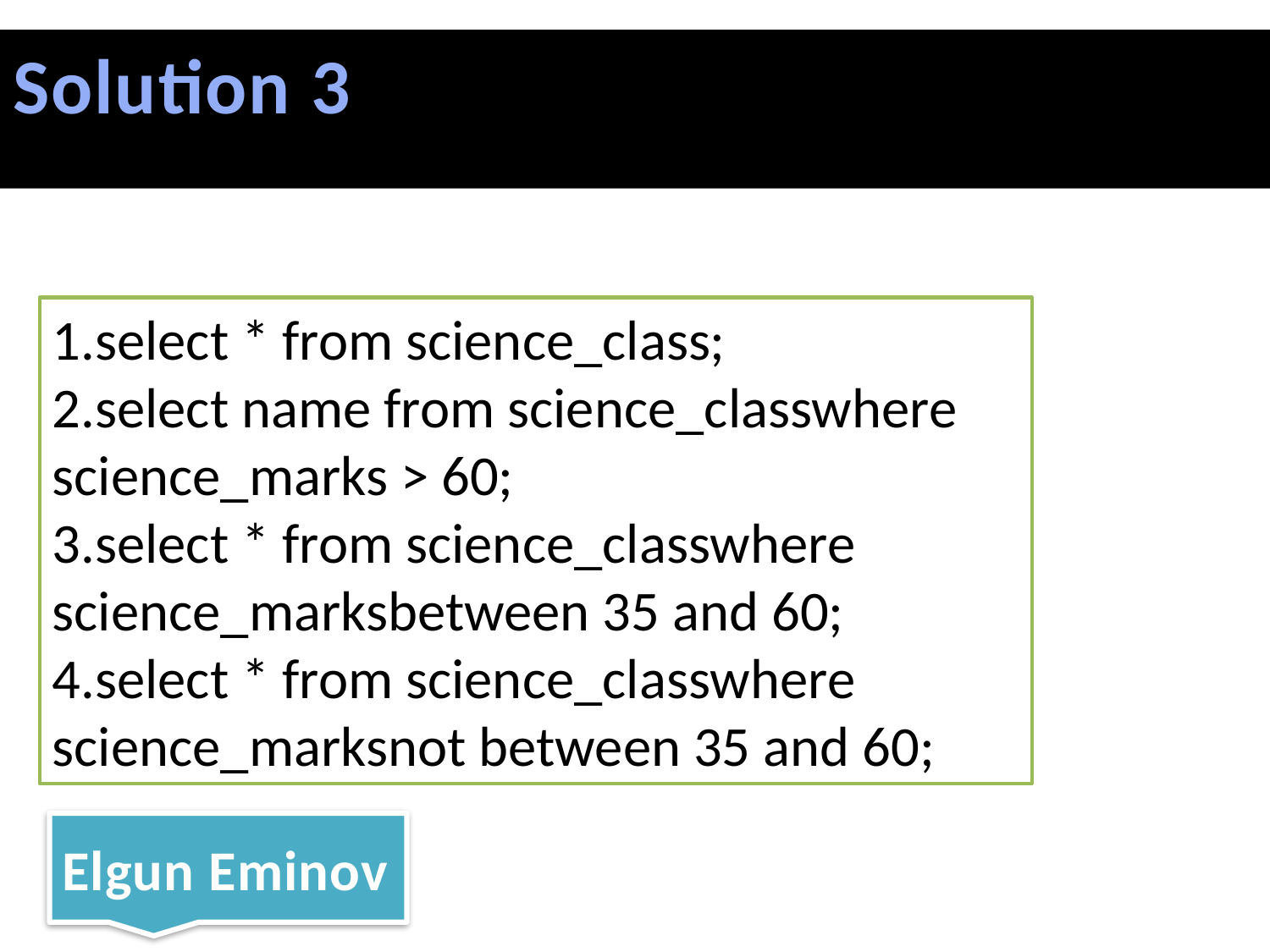

# Solution 3
1.select * from science_class;
2.select name from science_classwhere science_marks > 60;
3.select * from science_classwhere science_marksbetween 35 and 60;
4.select * from science_classwhere science_marksnot between 35 and 60;
Elgun Eminov